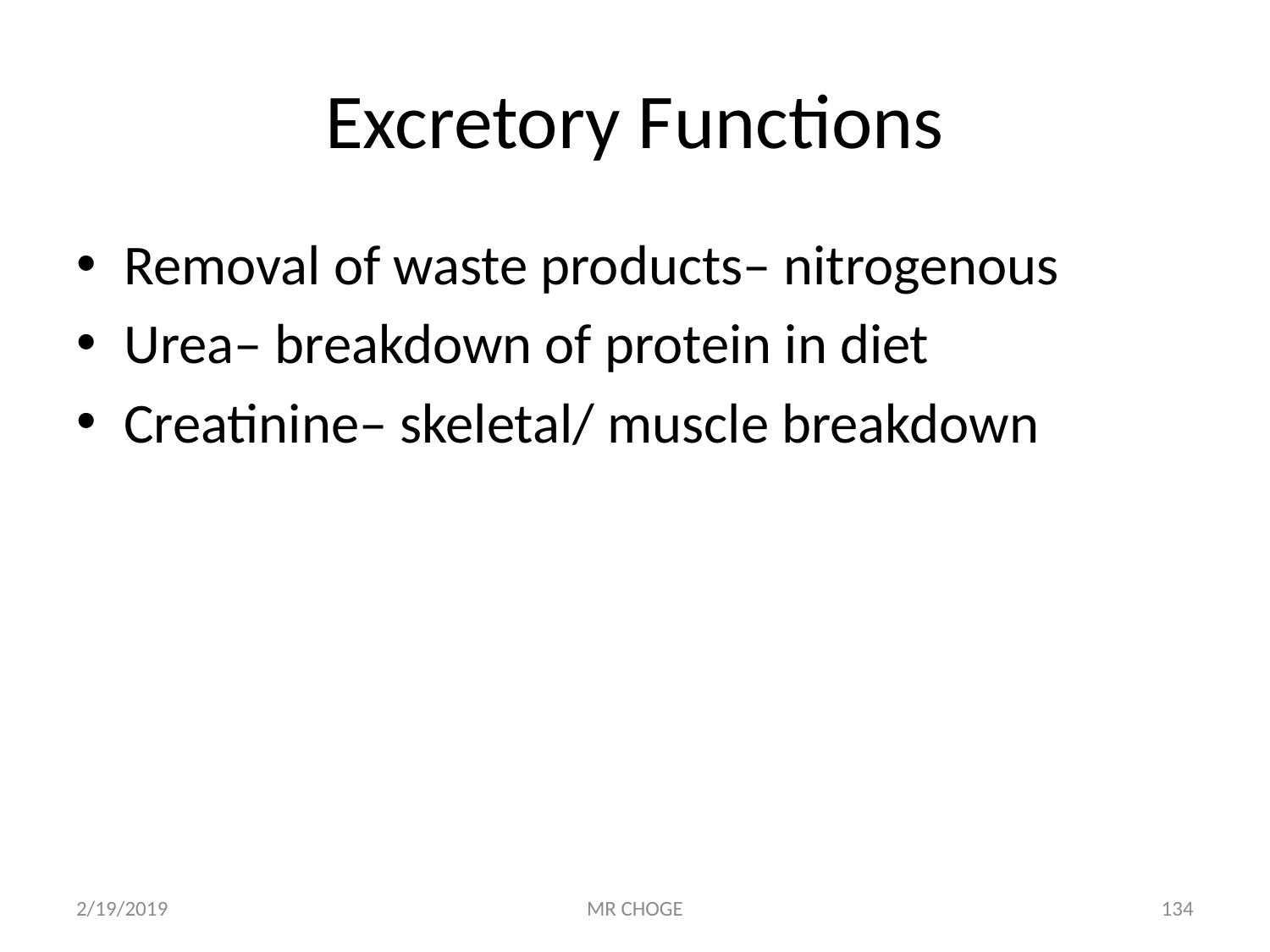

# Excretory Functions
Removal of waste products– nitrogenous
Urea– breakdown of protein in diet
Creatinine– skeletal/ muscle breakdown
2/19/2019
MR CHOGE
134